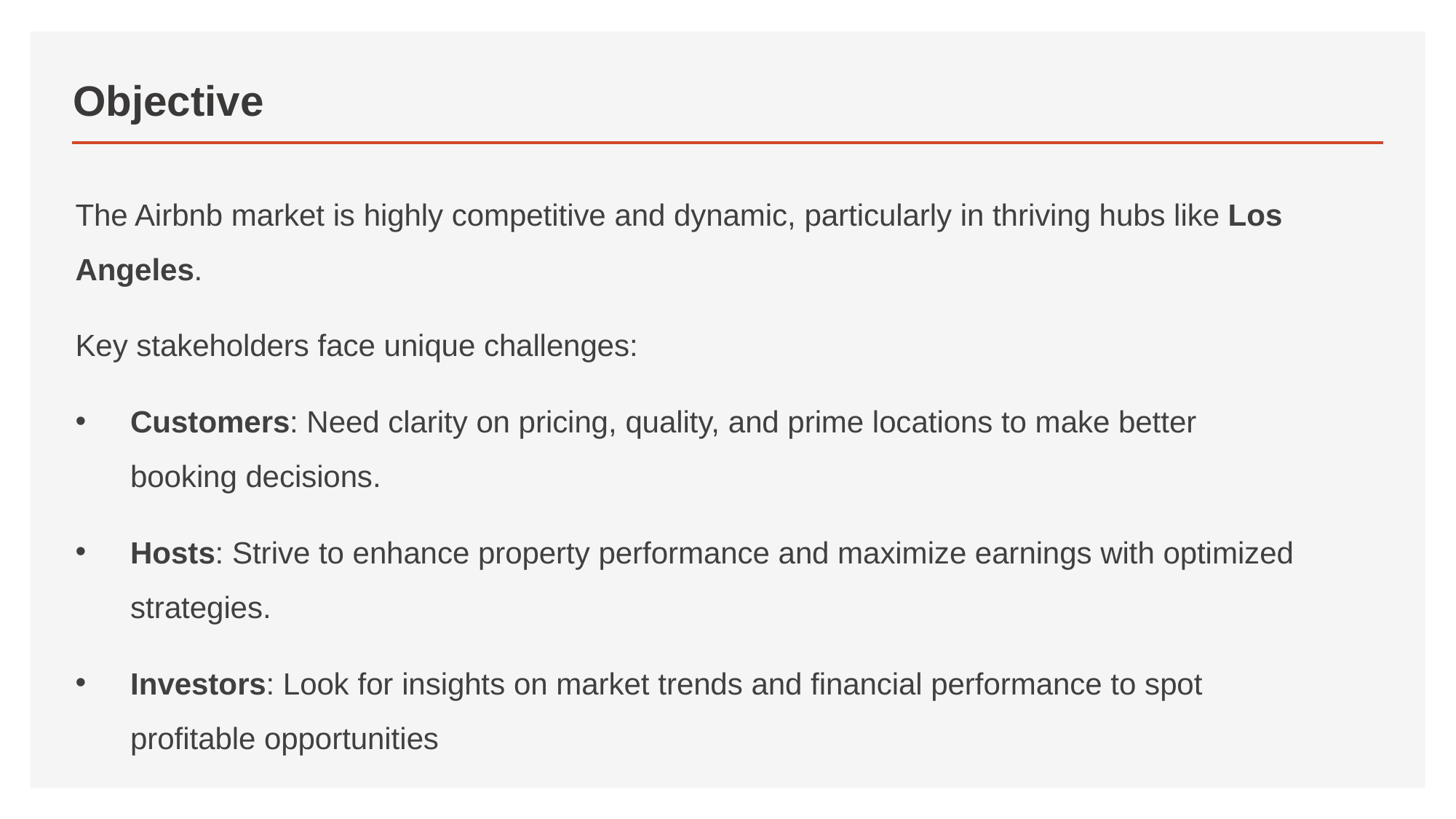

# Objective
The Airbnb market is highly competitive and dynamic, particularly in thriving hubs like Los Angeles.
Key stakeholders face unique challenges:
Customers: Need clarity on pricing, quality, and prime locations to make better booking decisions.
Hosts: Strive to enhance property performance and maximize earnings with optimized strategies.
Investors: Look for insights on market trends and financial performance to spot profitable opportunities